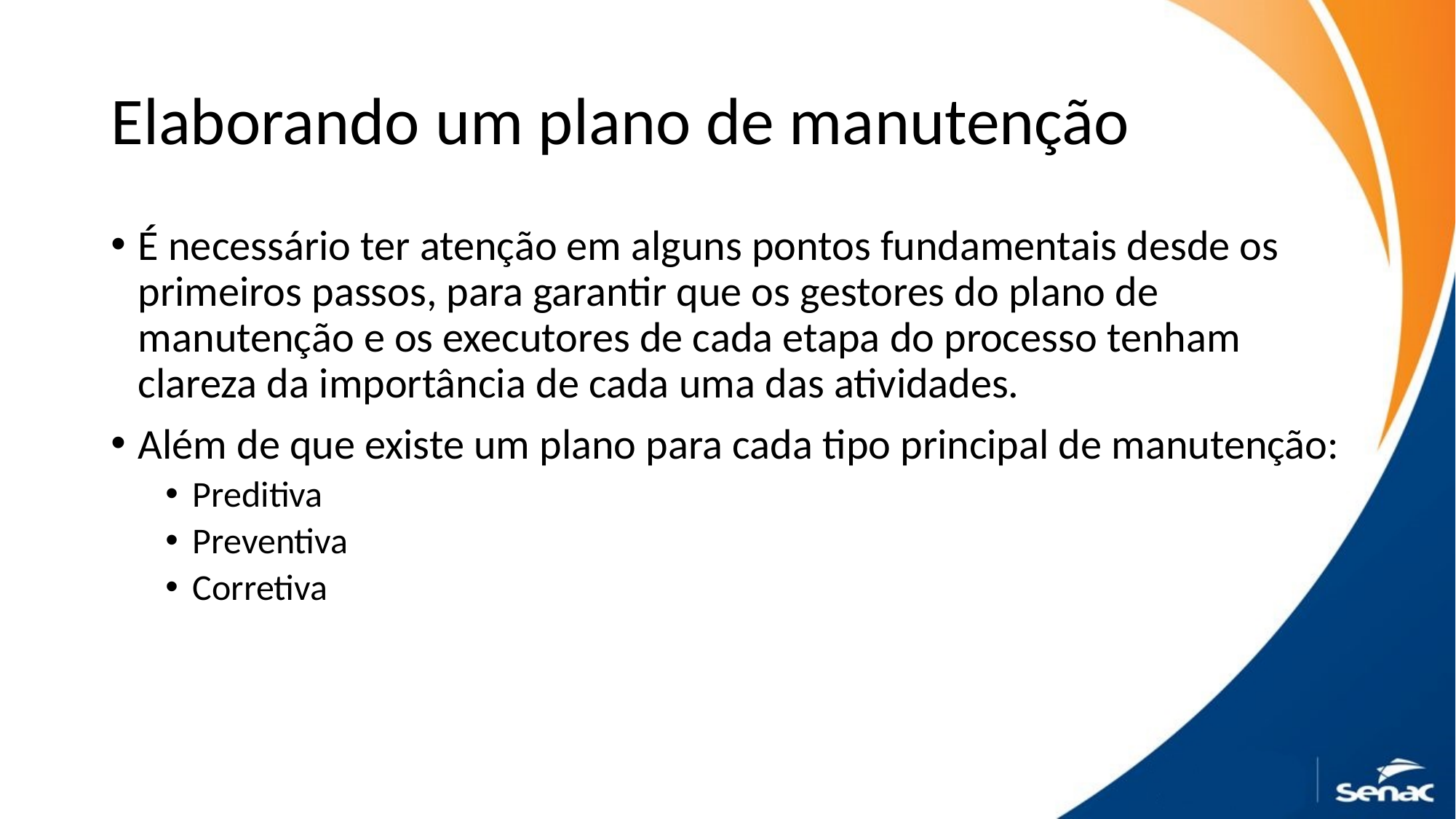

# Elaborando um plano de manutenção
É necessário ter atenção em alguns pontos fundamentais desde os primeiros passos, para garantir que os gestores do plano de manutenção e os executores de cada etapa do processo tenham clareza da importância de cada uma das atividades.
Além de que existe um plano para cada tipo principal de manutenção:
Preditiva
Preventiva
Corretiva